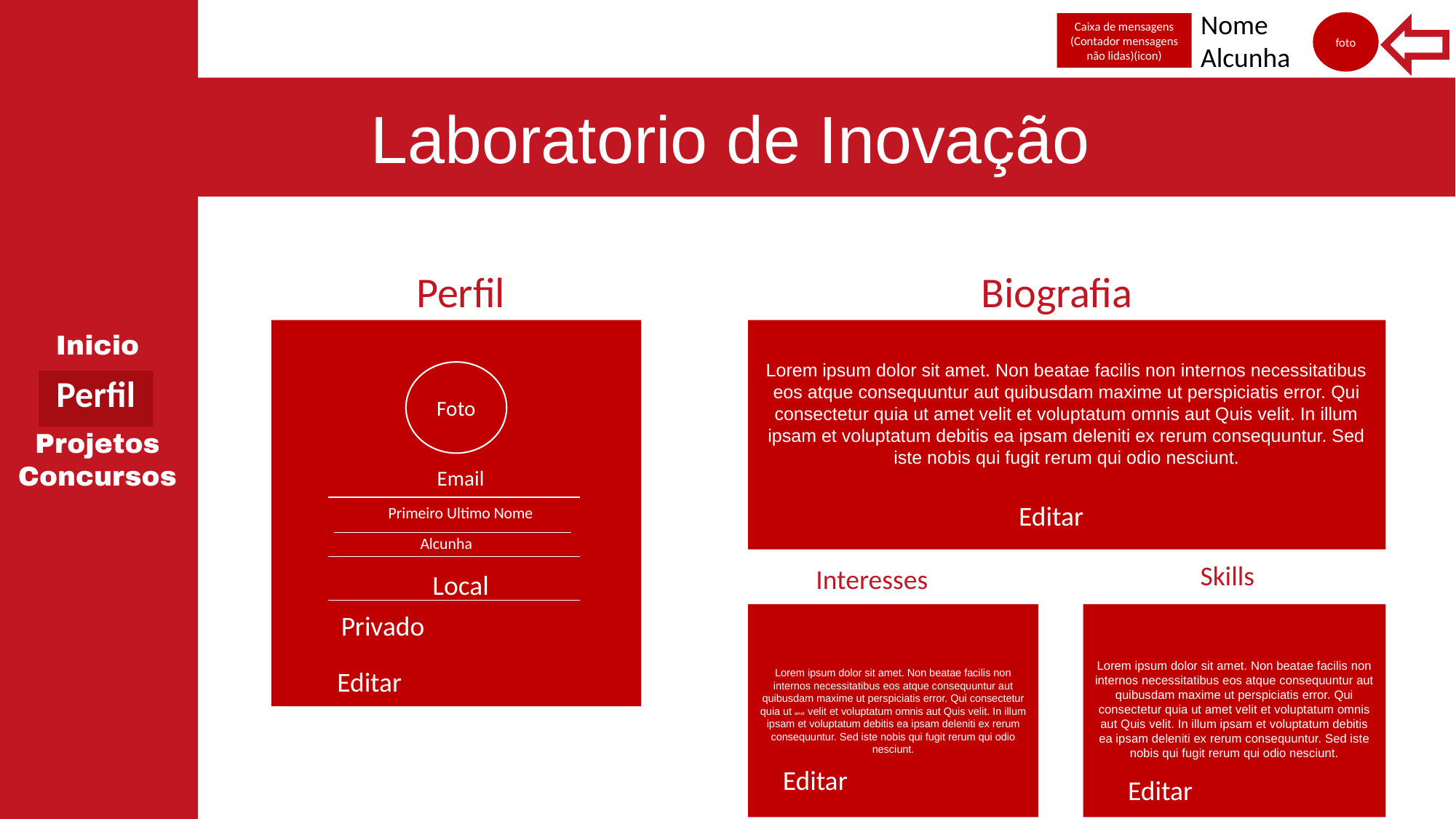

Inicio

Projetos
Concursos
Nome
Alcunha
foto
Caixa de mensagens
(Contador mensagens não lidas)(icon)

Laboratorio de Inovação
Perfil
Biografia

Lorem ipsum dolor sit amet. Non beatae facilis non internos necessitatibus eos atque consequuntur aut quibusdam maxime ut perspiciatis error. Qui consectetur quia ut amet velit et voluptatum omnis aut Quis velit. In illum ipsam et voluptatum debitis ea ipsam deleniti ex rerum consequuntur. Sed iste nobis qui fugit rerum qui odio nesciunt.

Foto
Perfil
Email
Primeiro Ultimo Nome
Editar
Alcunha
Skills
Interesses
Local
Lorem ipsum dolor sit amet. Non beatae facilis non internos necessitatibus eos atque consequuntur aut quibusdam maxime ut perspiciatis error. Qui consectetur quia ut amet velit et voluptatum omnis aut Quis velit. In illum ipsam et voluptatum debitis ea ipsam deleniti ex rerum consequuntur. Sed iste nobis qui fugit rerum qui odio nesciunt.

Lorem ipsum dolor sit amet. Non beatae facilis non internos necessitatibus eos atque consequuntur aut quibusdam maxime ut perspiciatis error. Qui consectetur quia ut amet velit et voluptatum omnis aut Quis velit. In illum ipsam et voluptatum debitis ea ipsam deleniti ex rerum consequuntur. Sed iste nobis qui fugit rerum qui odio nesciunt.

Privado
Editar
Editar
Editar